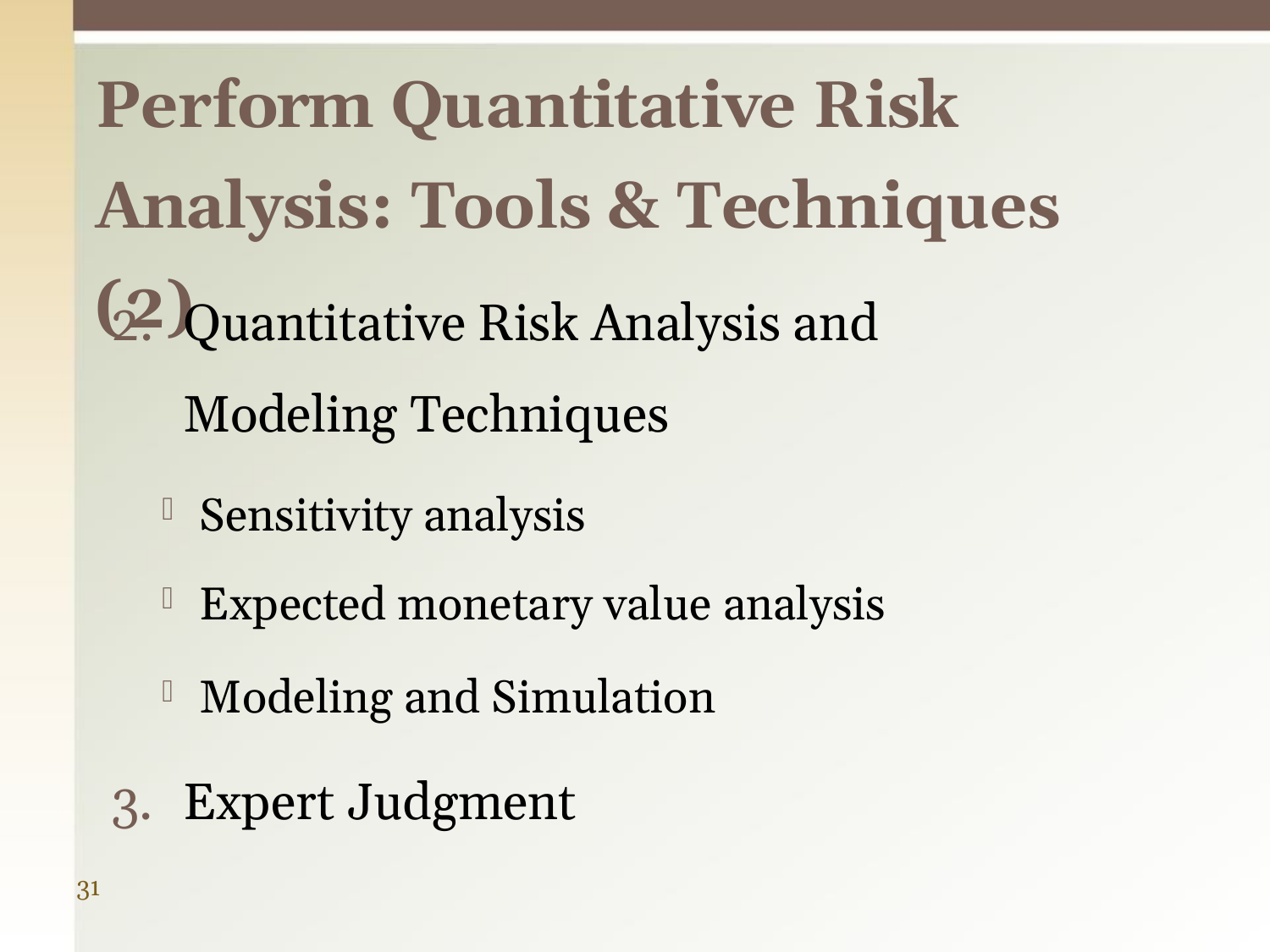

# Perform Quantitative Risk Analysis: Tools & Techniques (2)
Quantitative Risk Analysis and Modeling Techniques
Sensitivity analysis
Expected monetary value analysis
Modeling and Simulation

Expert Judgment
31